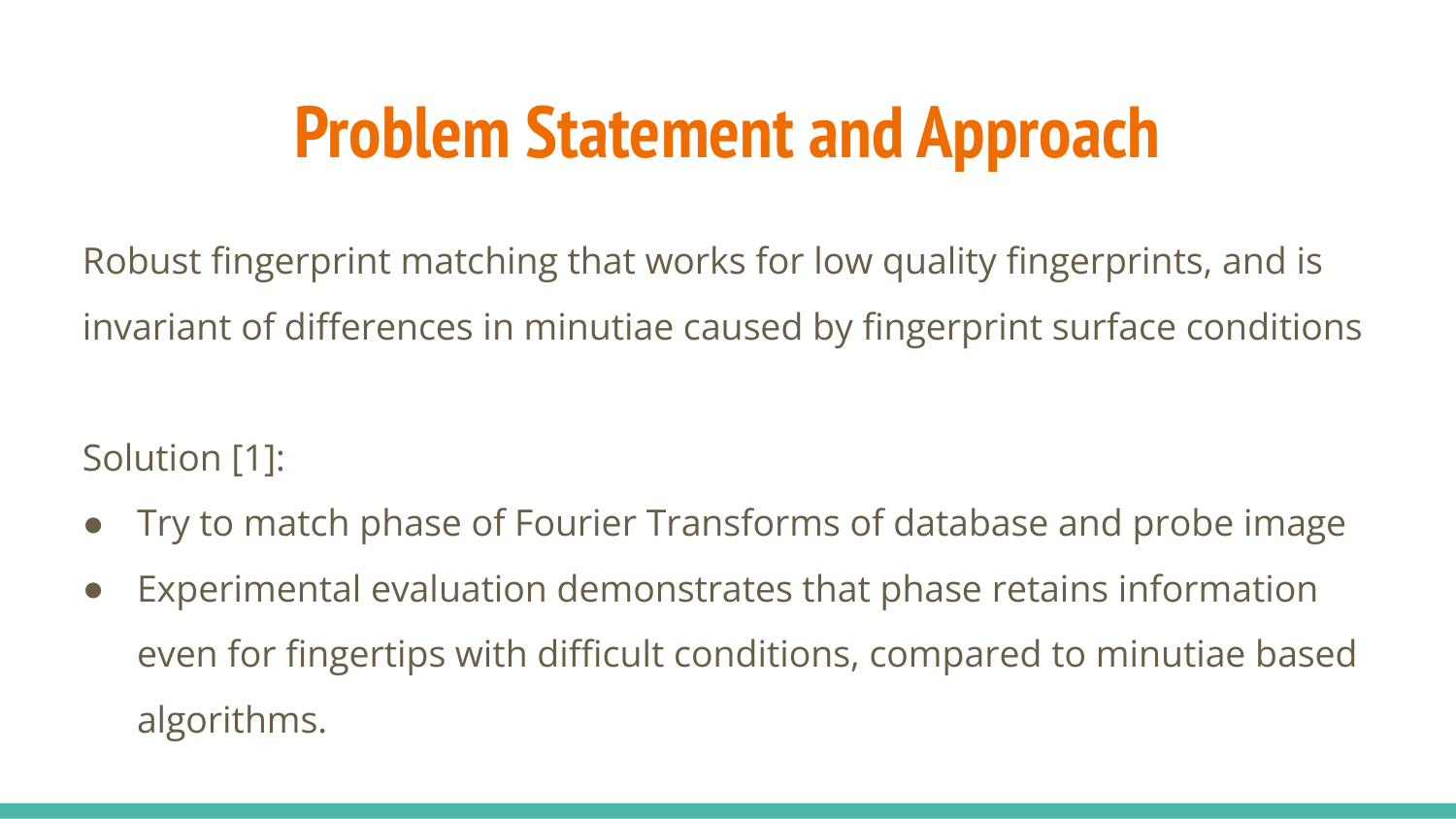

# Problem Statement and Approach
Robust fingerprint matching that works for low quality fingerprints, and is invariant of differences in minutiae caused by fingerprint surface conditions

Solution [1]:
Try to match phase of Fourier Transforms of database and probe image
Experimental evaluation demonstrates that phase retains information even for fingertips with difficult conditions, compared to minutiae based algorithms.